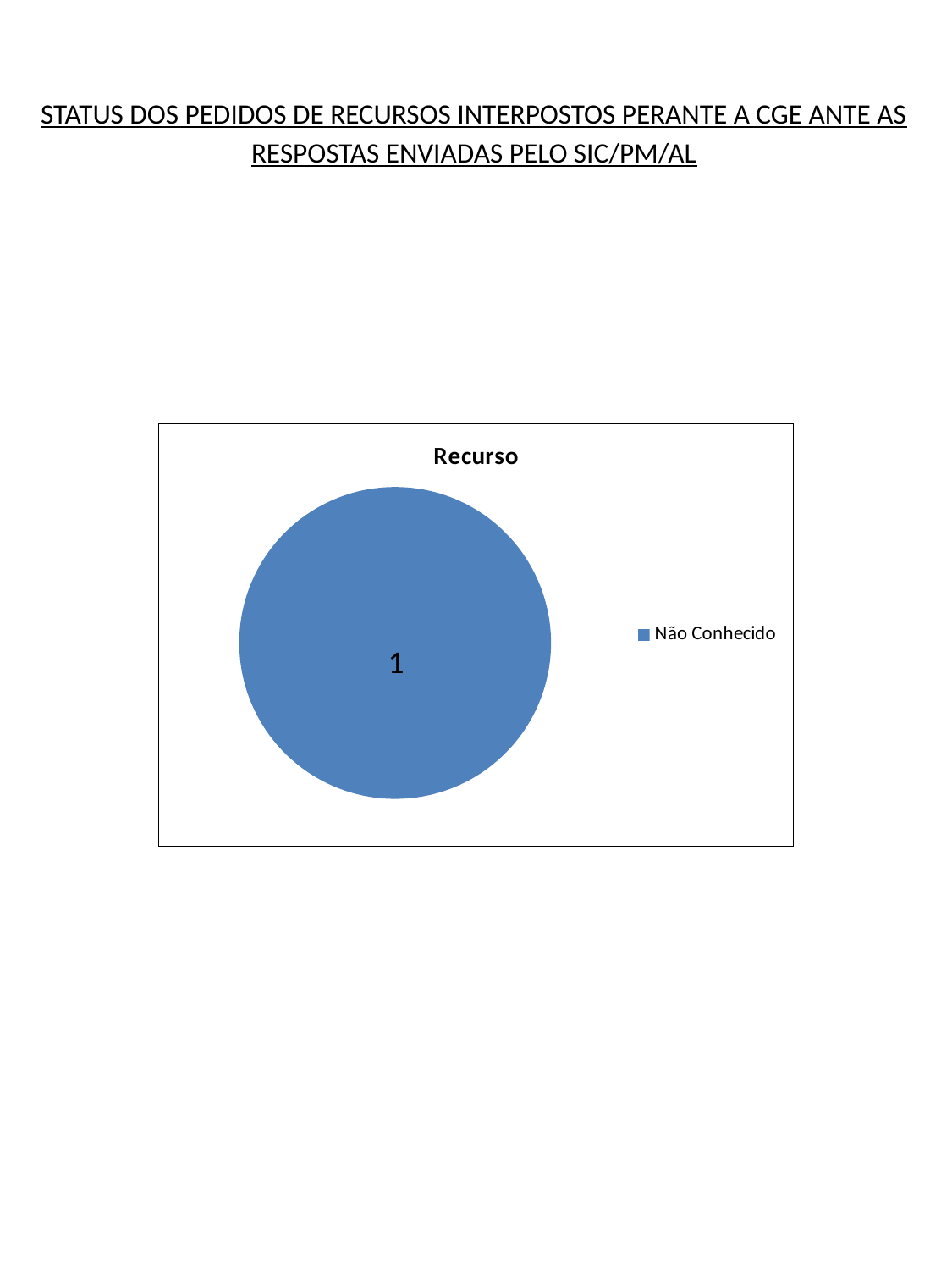

STATUS DOS PEDIDOS DE RECURSOS INTERPOSTOS PERANTE A CGE ANTE AS RESPOSTAS ENVIADAS PELO SIC/PM/AL

### Chart:

| Category | Recurso |
|---|---|
| Não Conhecido | 1.0 |